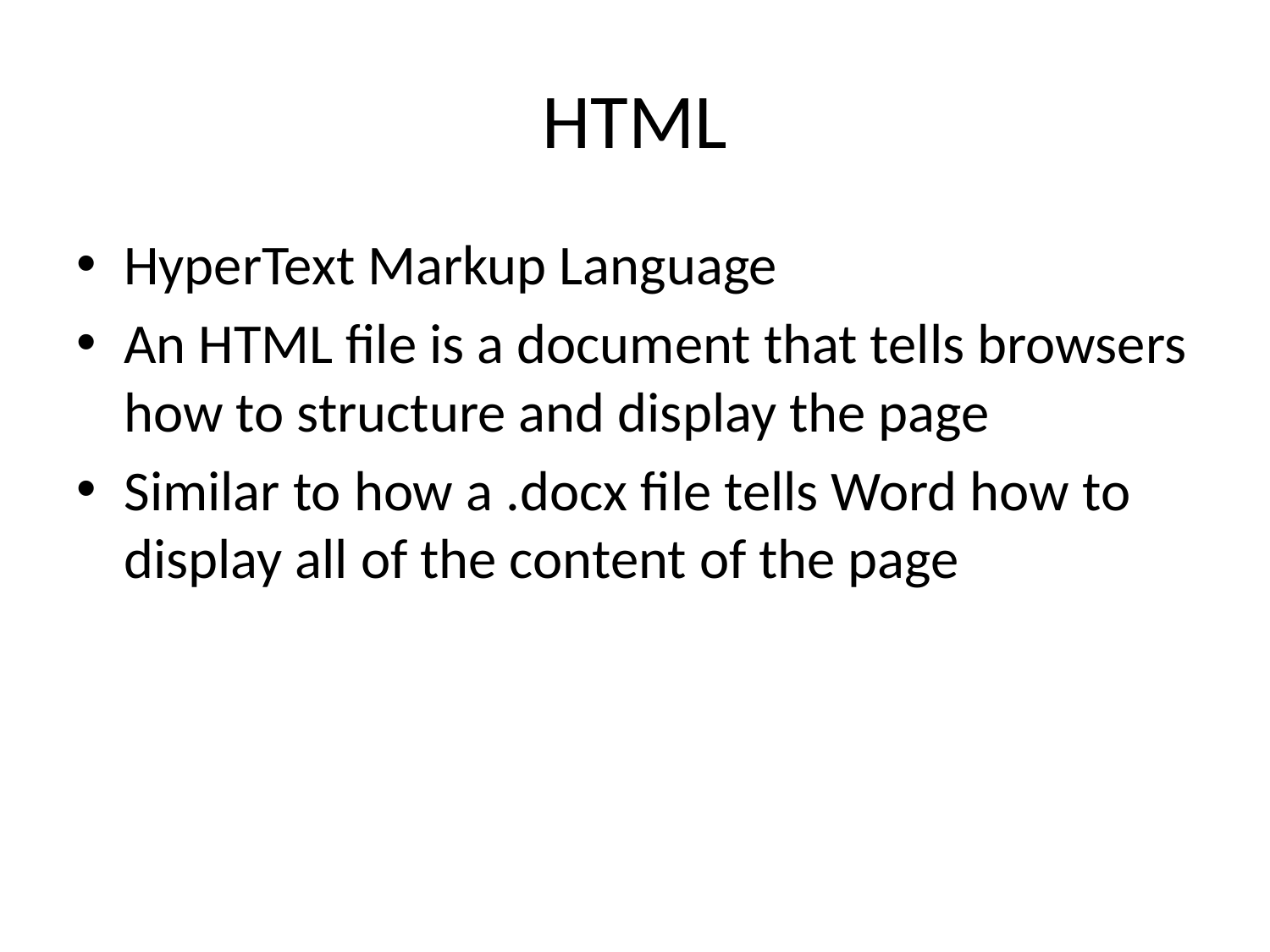

# HTML
HyperText Markup Language
An HTML file is a document that tells browsers how to structure and display the page
Similar to how a .docx file tells Word how to display all of the content of the page